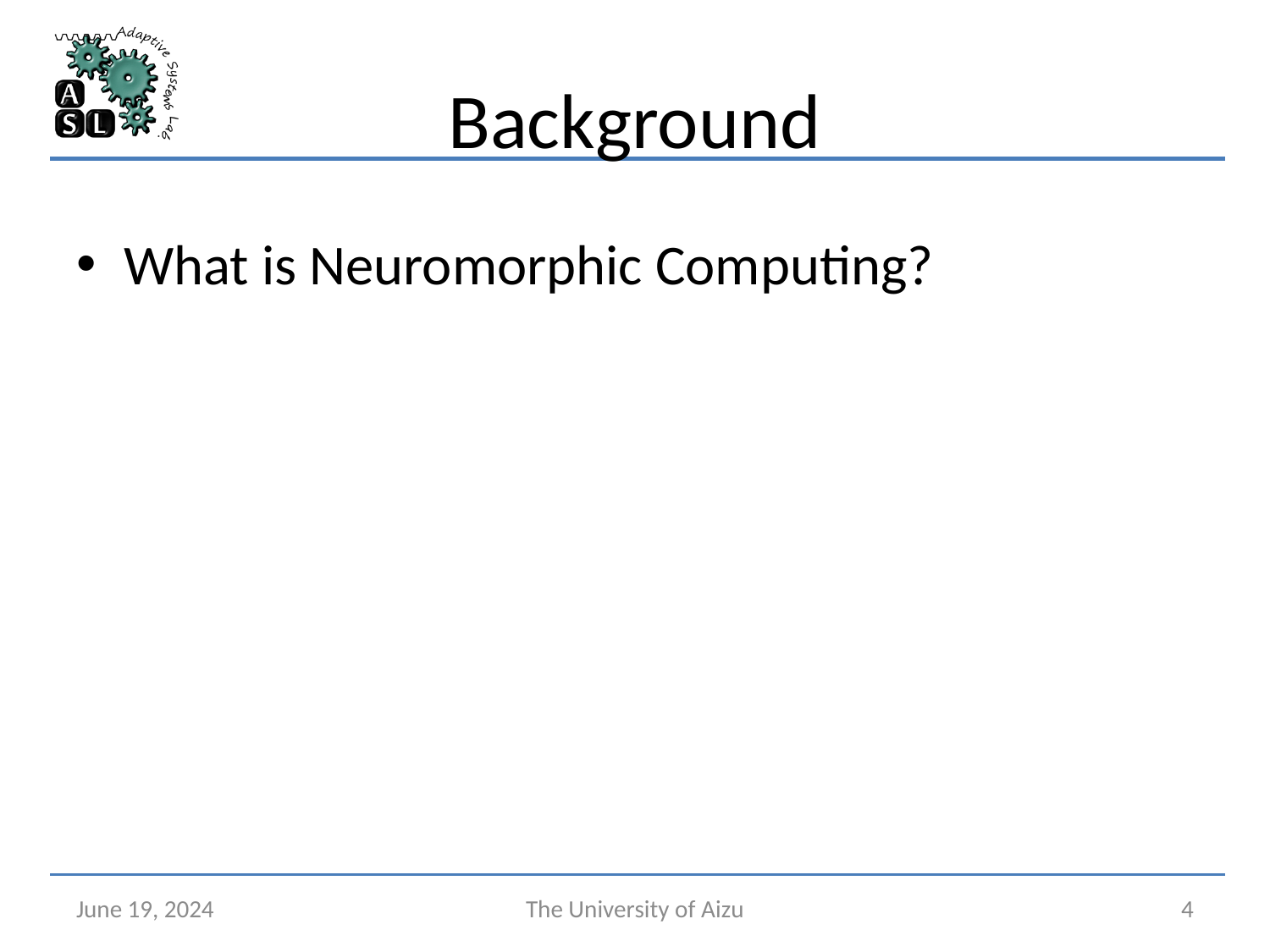

# Background
What is Neuromorphic Computing?

June 19, 2024
The University of Aizu
4